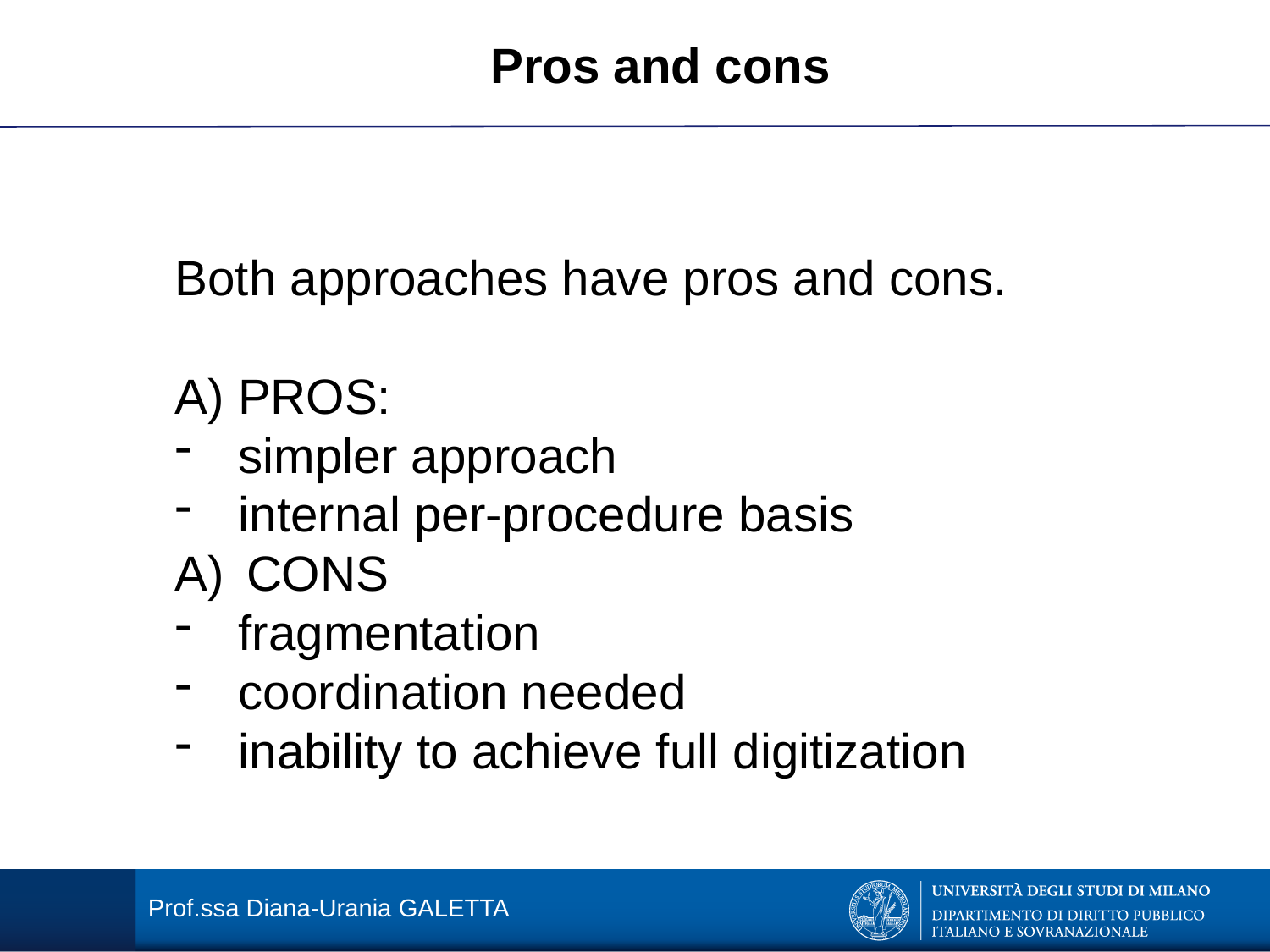

Pros and cons
Both approaches have pros and cons.

A) PROS:
simpler approach
internal per-procedure basis
CONS
fragmentation
coordination needed
inability to achieve full digitization

Prof.ssa Diana-Urania GALETTA